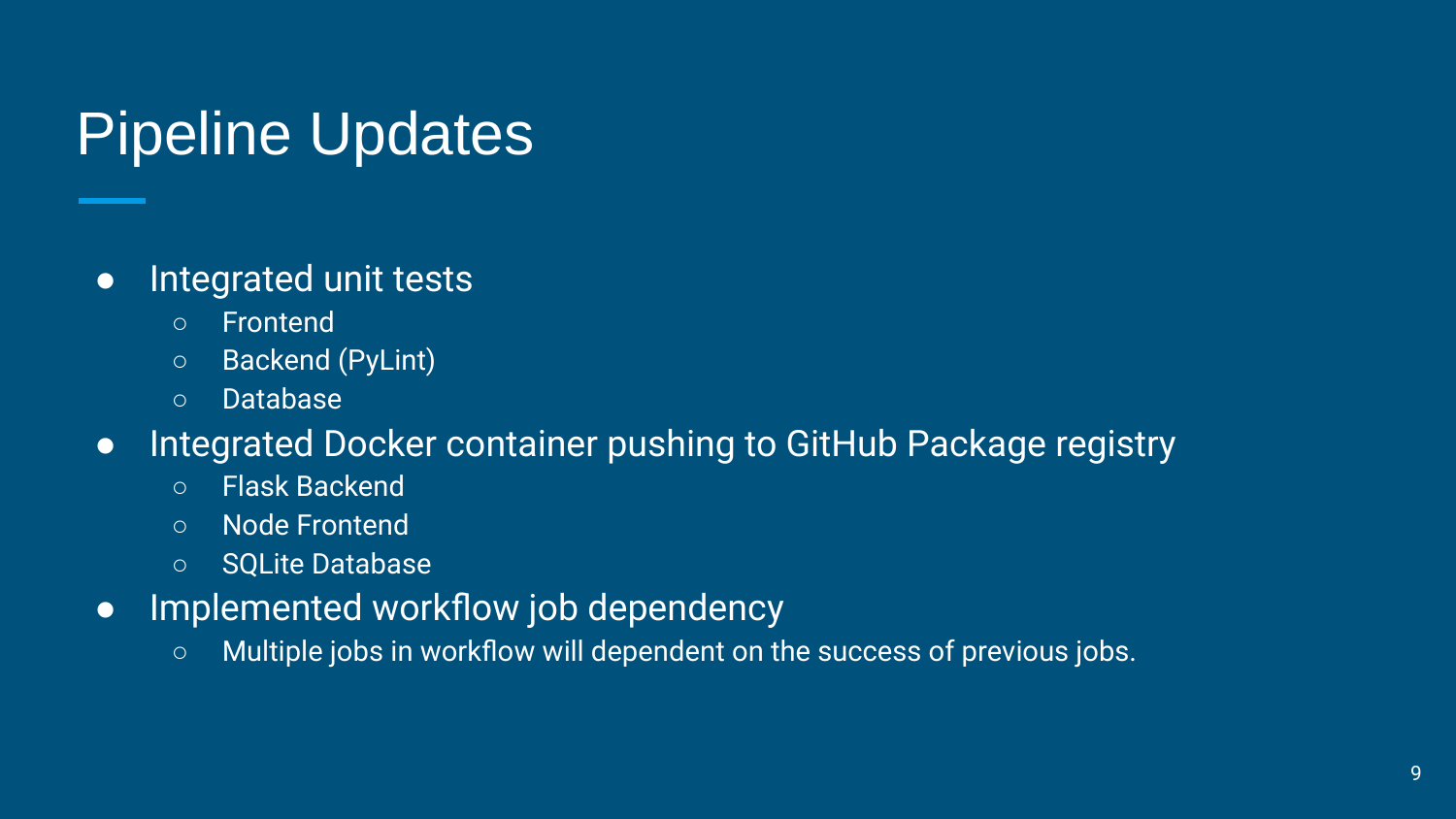

# Pipeline Updates
Integrated unit tests
Frontend
Backend (PyLint)
Database
Integrated Docker container pushing to GitHub Package registry
Flask Backend
Node Frontend
SQLite Database
Implemented workflow job dependency
Multiple jobs in workflow will dependent on the success of previous jobs.
9